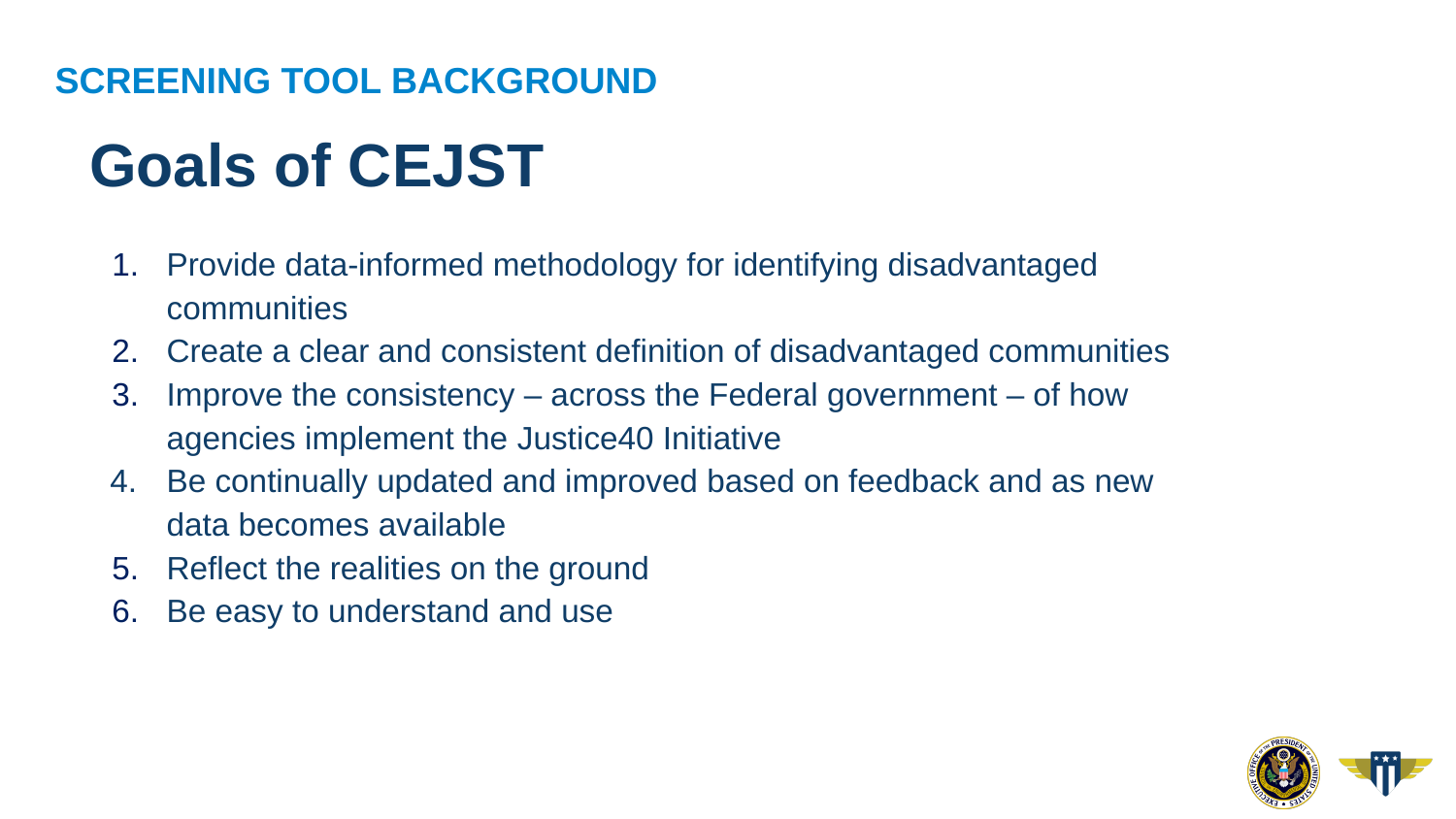

# SCREENING TOOL BACKGROUND

Goals of CEJST
Provide data-informed methodology for identifying disadvantaged communities
Create a clear and consistent definition of disadvantaged communities
Improve the consistency – across the Federal government – of how agencies implement the Justice40 Initiative
Be continually updated and improved based on feedback and as new data becomes available
Reflect the realities on the ground
Be easy to understand and use